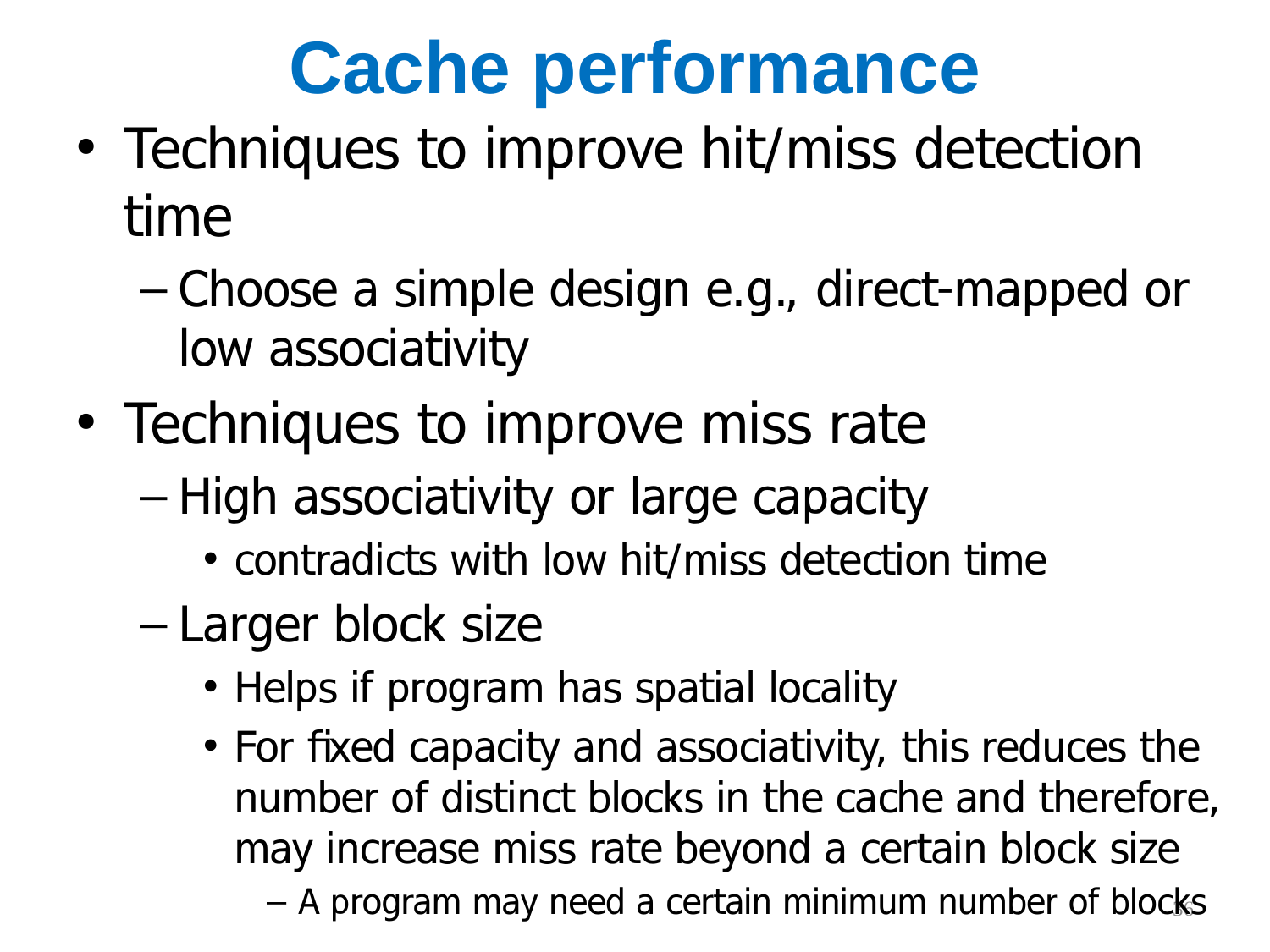

# Cache performance
Techniques to improve hit/miss detection time
Choose a simple design e.g., direct-mapped or low associativity
Techniques to improve miss rate
High associativity or large capacity
contradicts with low hit/miss detection time
Larger block size
Helps if program has spatial locality
For fixed capacity and associativity, this reduces the number of distinct blocks in the cache and therefore, may increase miss rate beyond a certain block size
A program may need a certain minimum number of blocks
36